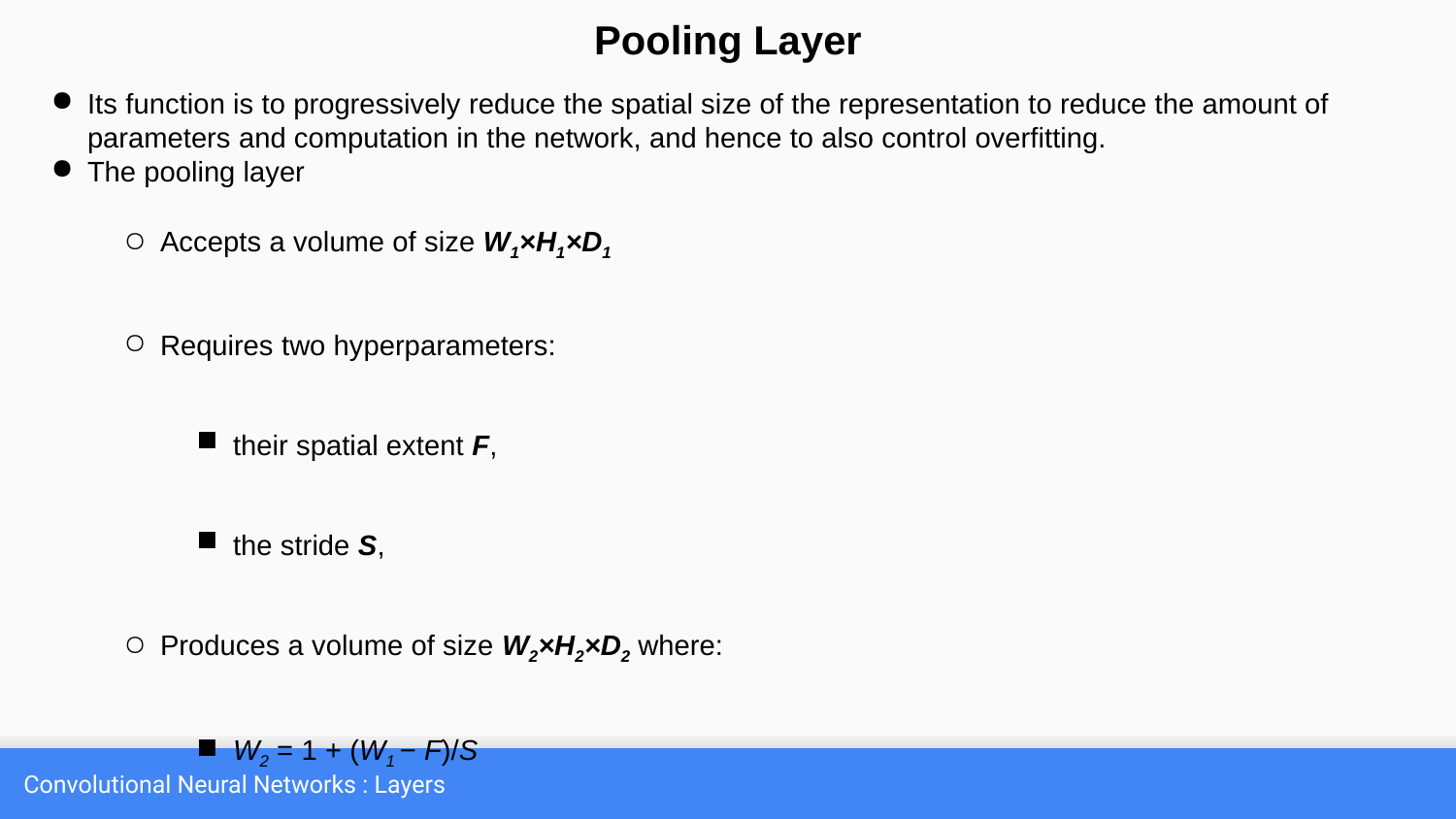

Pooling Layer
Its function is to progressively reduce the spatial size of the representation to reduce the amount of parameters and computation in the network, and hence to also control overfitting.
The pooling layer
Accepts a volume of size W1×H1×D1
Requires two hyperparameters:
their spatial extent F,
the stride S,
Produces a volume of size W2×H2×D2 where:
W2 = 1 + (W1 − F)/S
H2 = 1 + (H1 − F)/S
D2 = D1
Introduces zero parameters since it computes a fixed function of the input
Two commonly seen variations of the max pooling layer found in practice:
F = 3, S = 2 (also called overlapping pooling)
more commonly F = 2, S = 2.
Pooling sizes with larger receptive fields are too destructive.
Convolutional Neural Networks : Layers